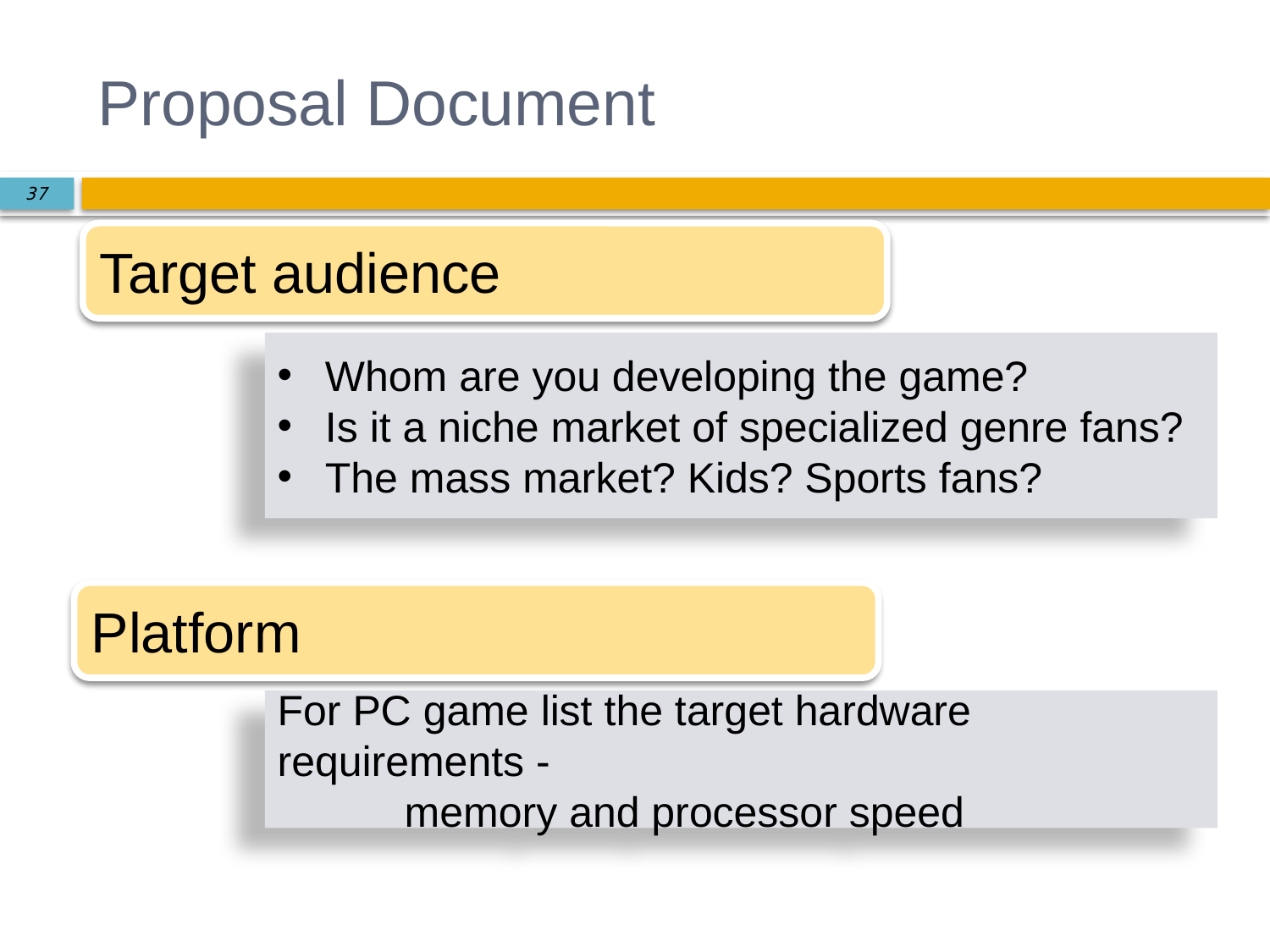

# Proposal Document
37
Target audience
Whom are you developing the game?
Is it a niche market of specialized genre fans?
The mass market? Kids? Sports fans?
Platform
For PC game list the target hardware requirements -
	memory and processor speed